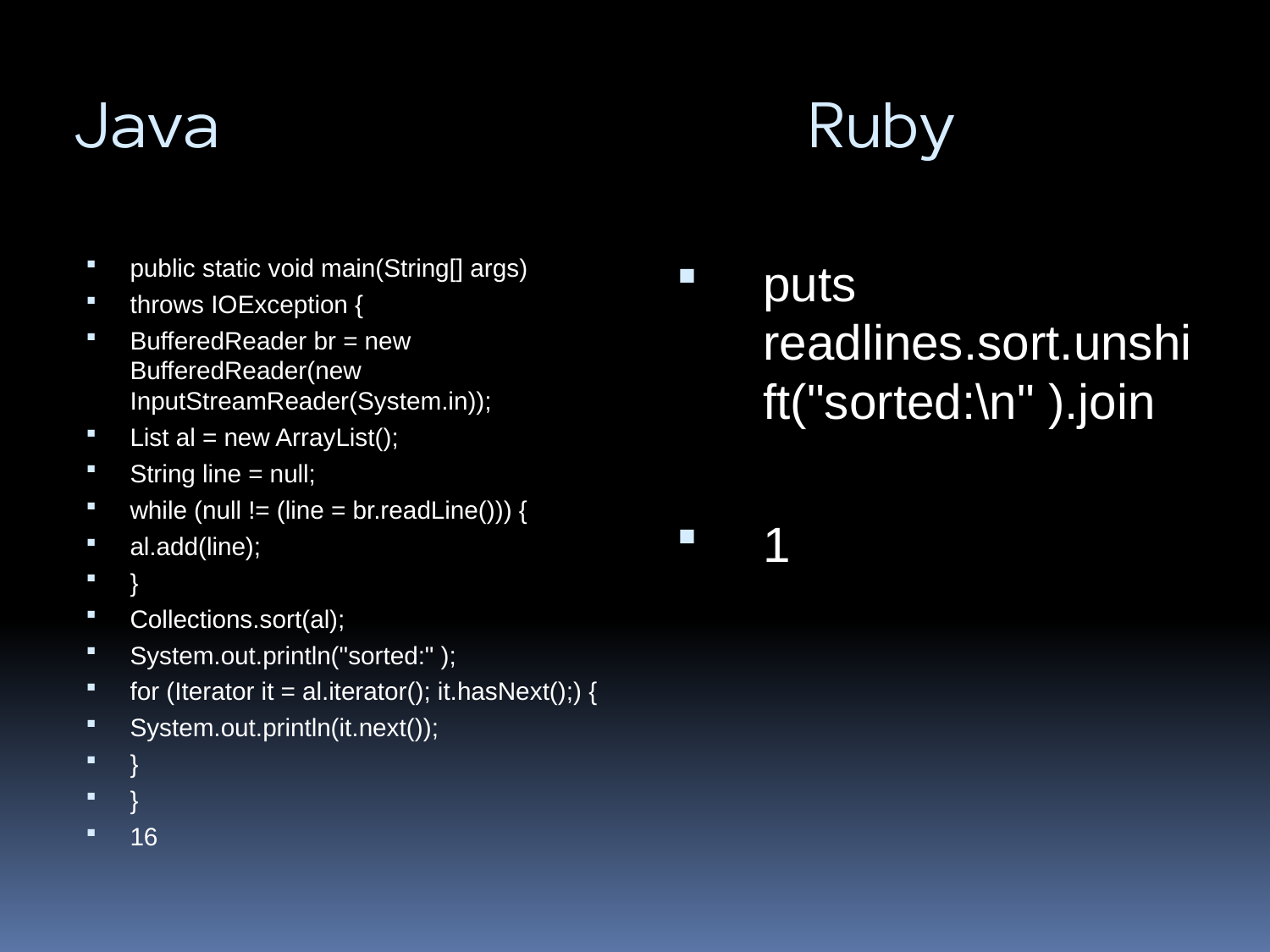

# Java                Ruby
public static void main(String[] args)
throws IOException {
BufferedReader br = new BufferedReader(new InputStreamReader(System.in));
List al = new ArrayList();
String line = null;
while (null != (line = br.readLine())) {
al.add(line);
}
Collections.sort(al);
System.out.println("sorted:" );
for (Iterator it = al.iterator(); it.hasNext();) {
System.out.println(it.next());
}
}
16
puts readlines.sort.unshift("sorted:\n" ).join

1